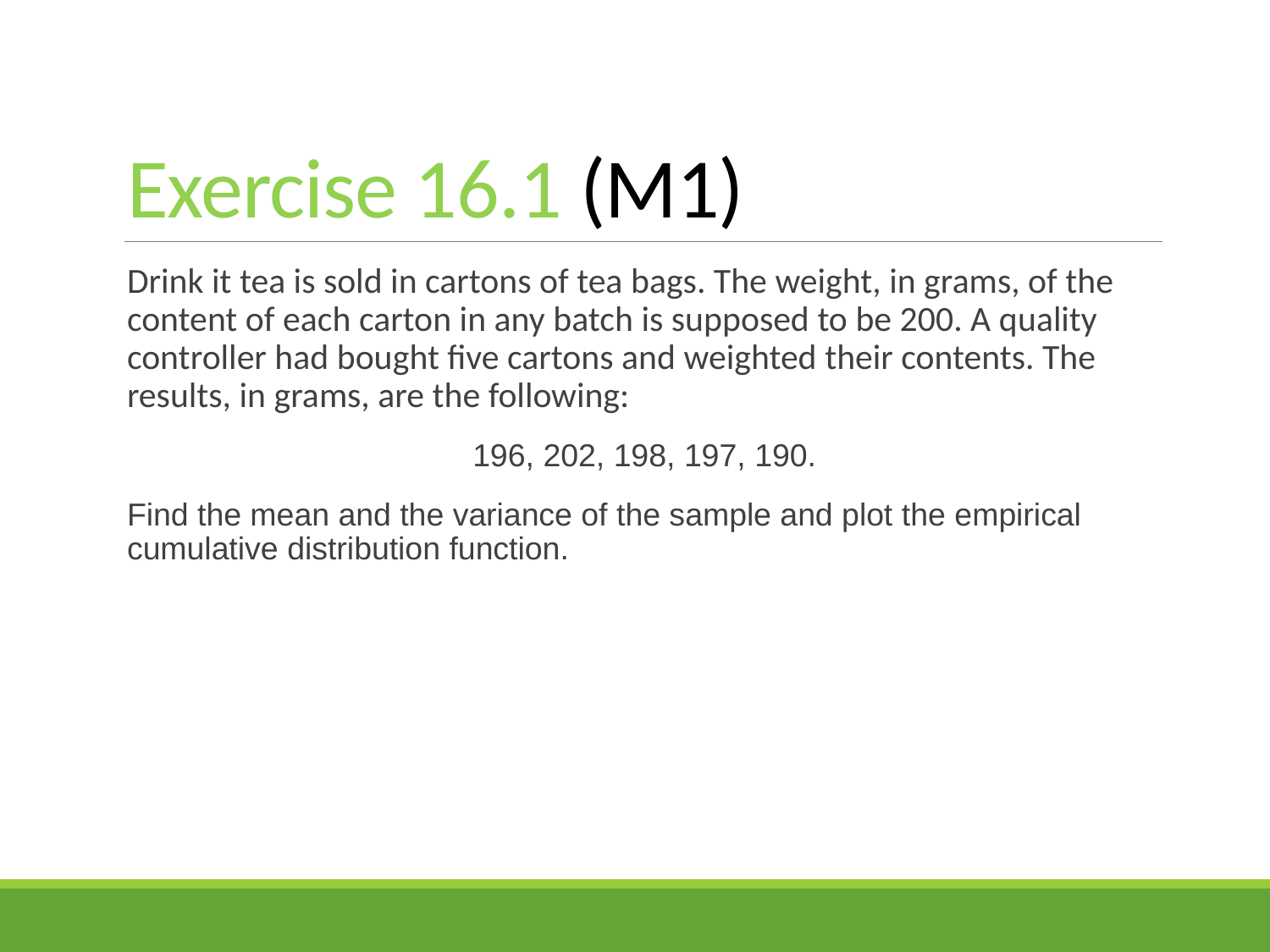

# Exercise 16.1 (M1)
Drink it tea is sold in cartons of tea bags. The weight, in grams, of the content of each carton in any batch is supposed to be 200. A quality controller had bought five cartons and weighted their contents. The results, in grams, are the following:
196, 202, 198, 197, 190.
Find the mean and the variance of the sample and plot the empirical cumulative distribution function.